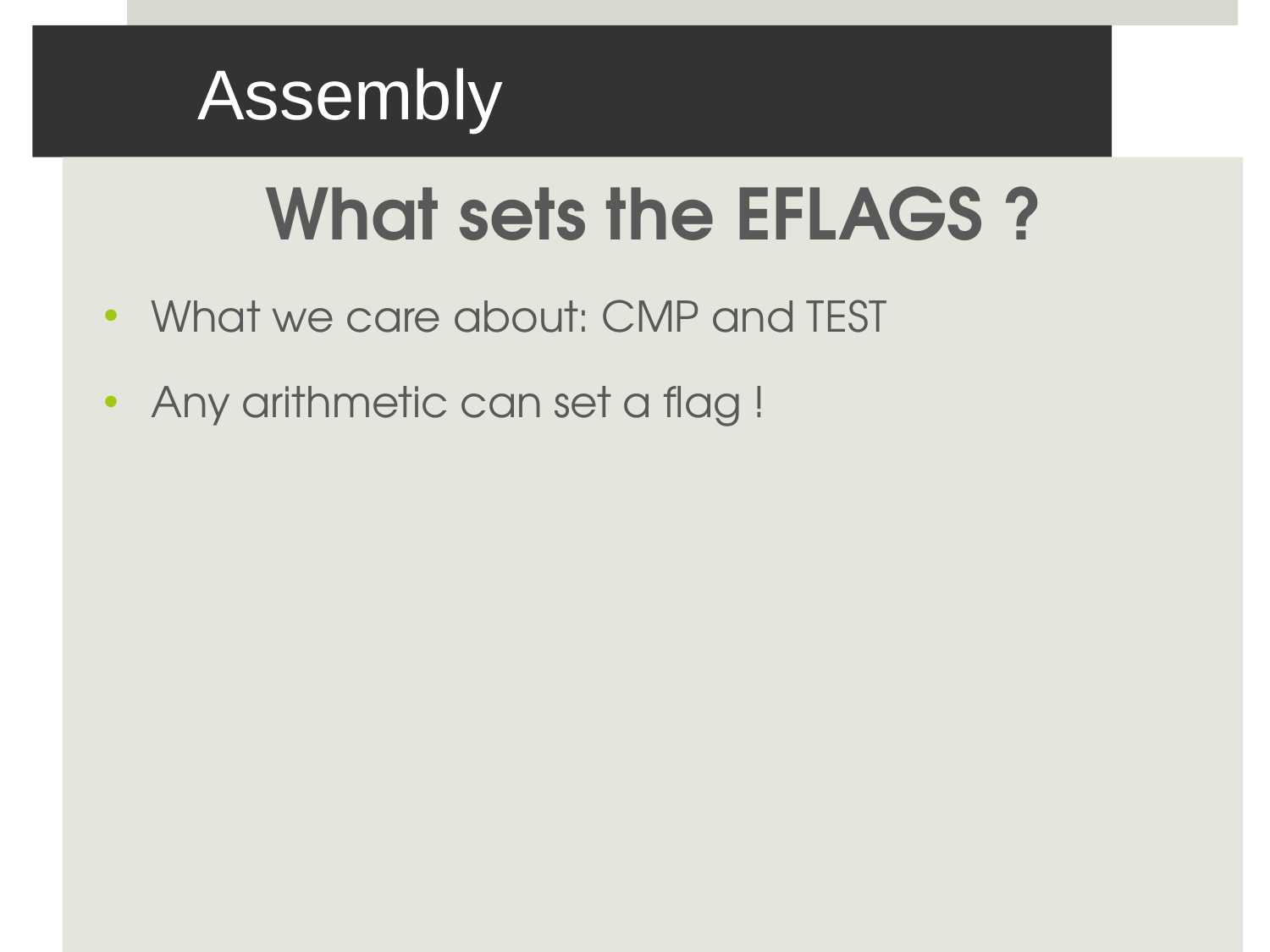

# Assembly
What sets the EFLAGS ?
What we care about: CMP and TEST
Any arithmetic can set a flag !